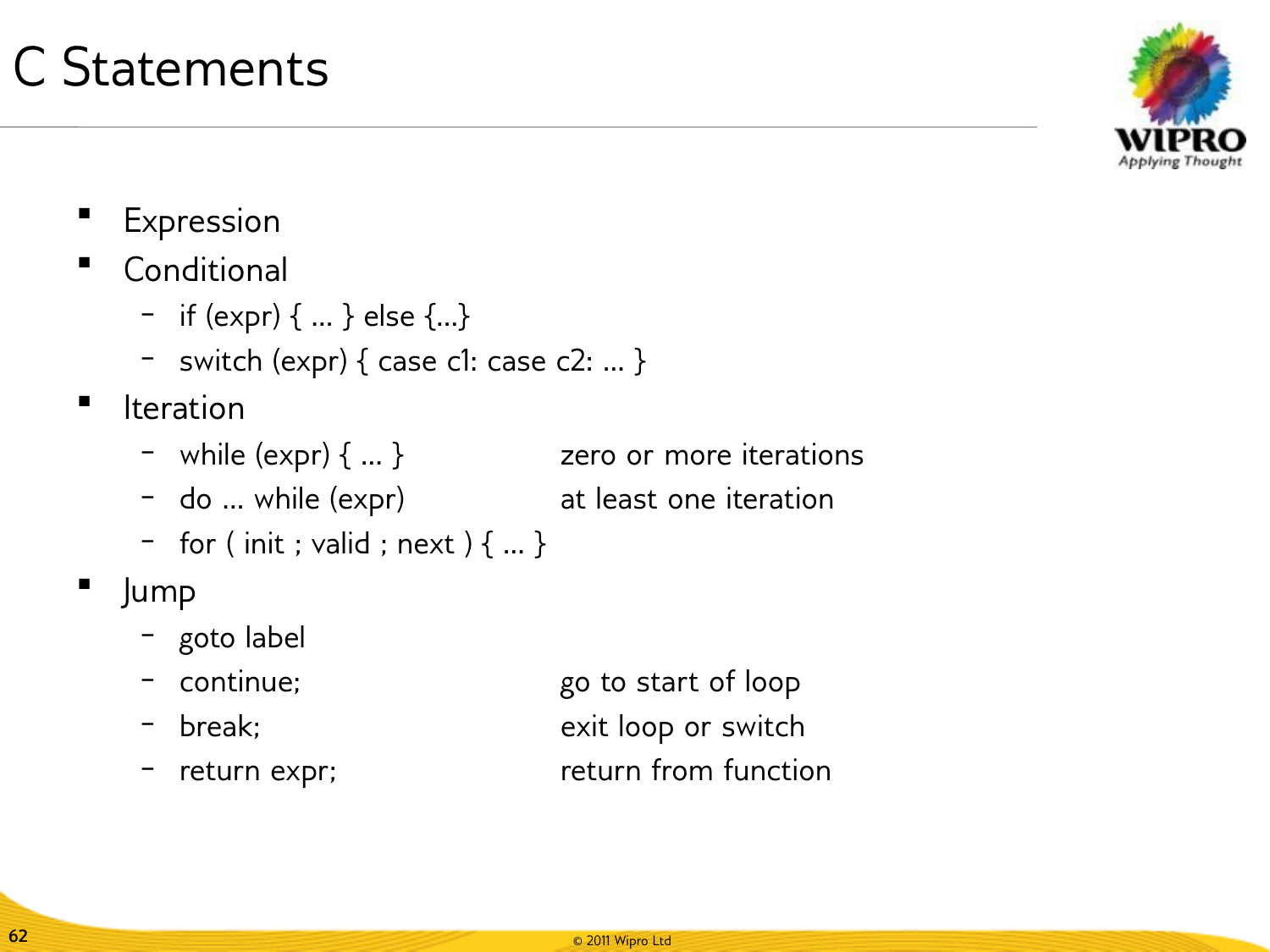

C Statements
Expression
Conditional
if (expr) { … } else {…}
switch (expr) { case c1: case c2: … }
Iteration
while (expr) { … }		zero or more iterations
do … while (expr)		at least one iteration
for ( init ; valid ; next ) { … }
Jump
goto label
continue;			go to start of loop
break;			exit loop or switch
return expr;		return from function